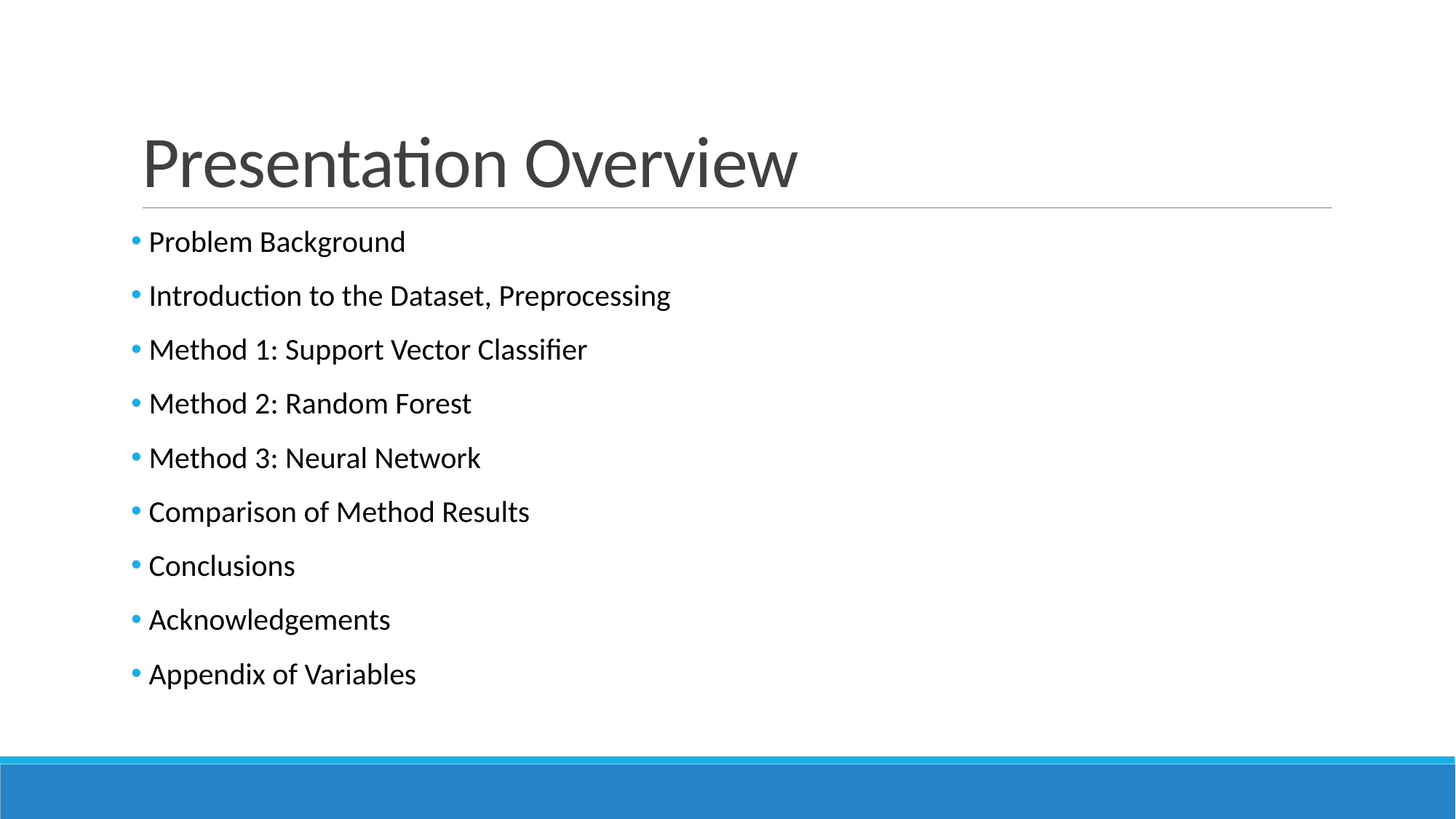

# Presentation Overview
 Problem Background
 Introduction to the Dataset, Preprocessing
 Method 1: Support Vector Classifier
 Method 2: Random Forest
 Method 3: Neural Network
 Comparison of Method Results
 Conclusions
 Acknowledgements
 Appendix of Variables